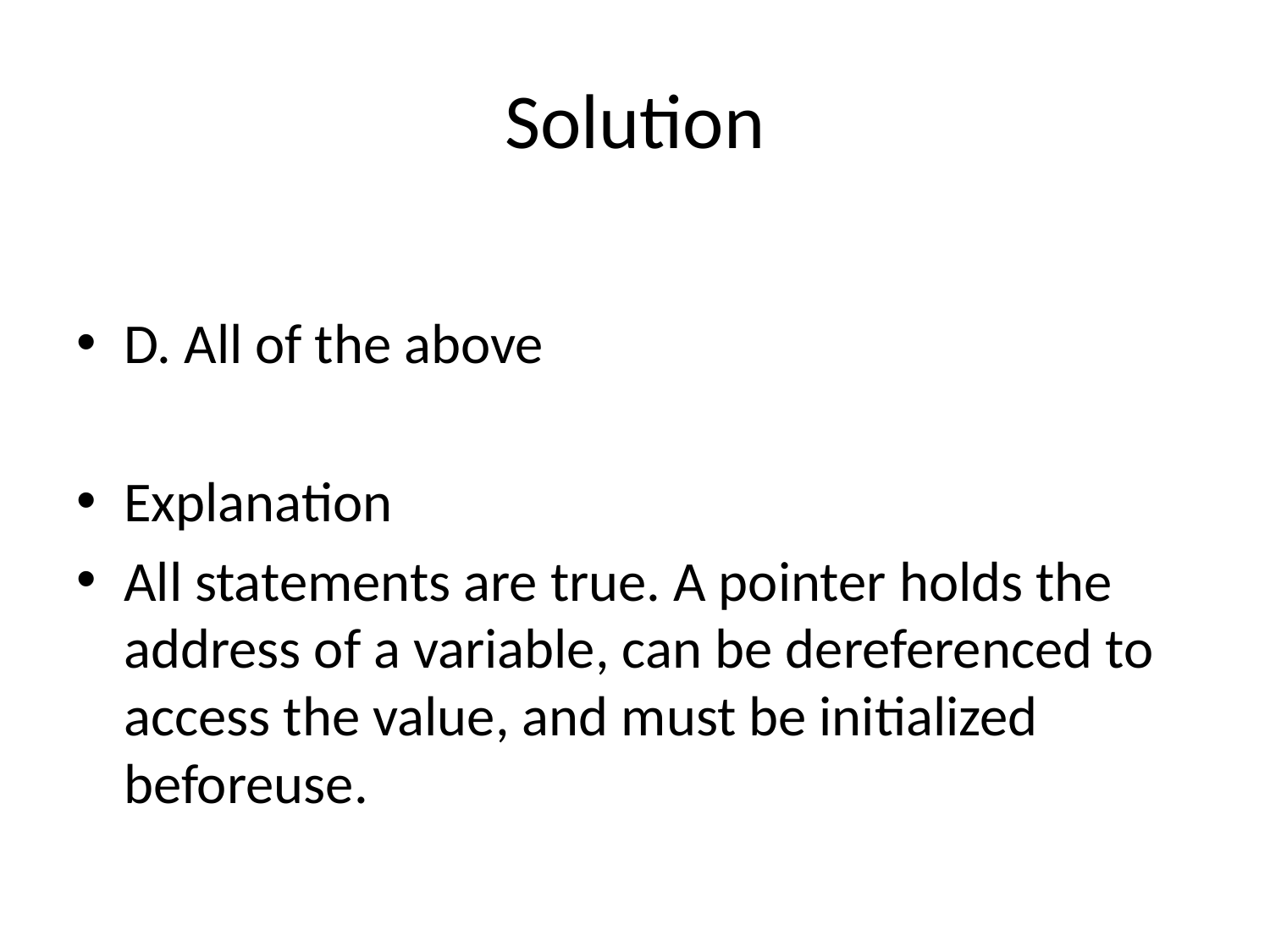

# Solution

D. All of the above

Explanation
All statements are true. A pointer holds the address of a variable, can be dereferenced to access the value, and must be initialized beforeuse.